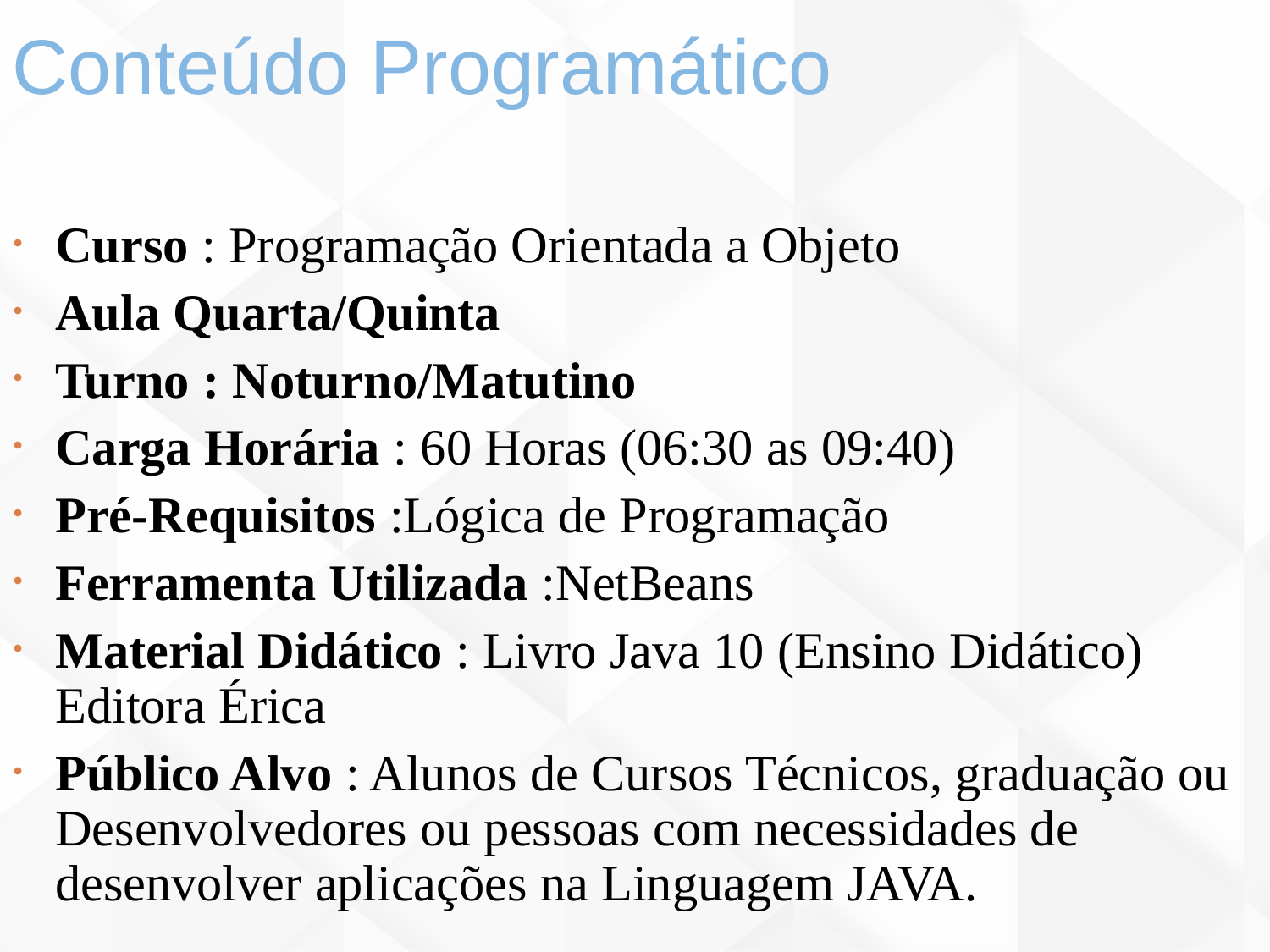

Conteúdo Programático
2
Curso : Programação Orientada a Objeto
Aula Quarta/Quinta
Turno : Noturno/Matutino
Carga Horária : 60 Horas (06:30 as 09:40)
Pré-Requisitos :Lógica de Programação
Ferramenta Utilizada :NetBeans
Material Didático : Livro Java 10 (Ensino Didático) Editora Érica
Público Alvo : Alunos de Cursos Técnicos, graduação ou Desenvolvedores ou pessoas com necessidades de desenvolver aplicações na Linguagem JAVA.